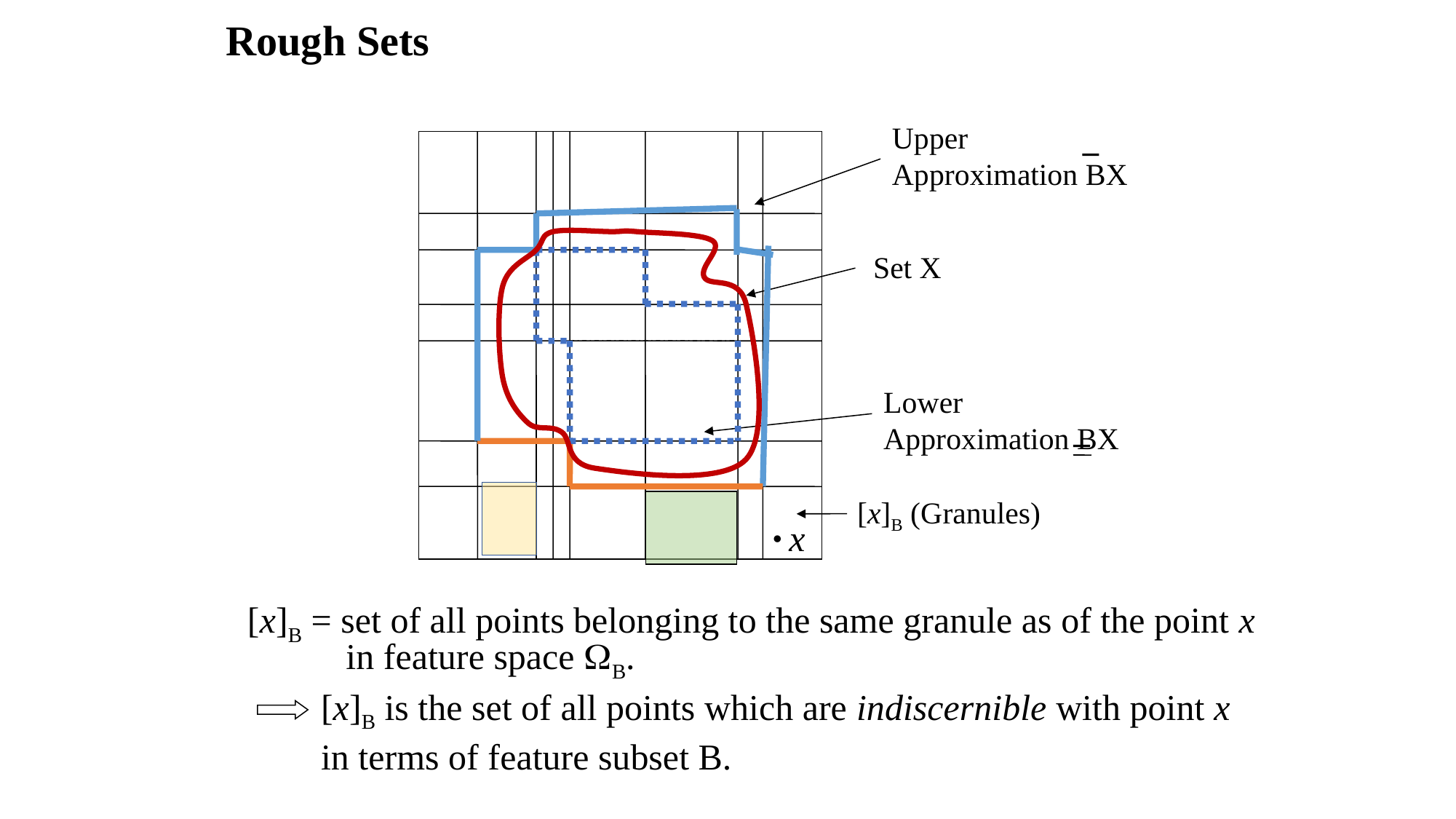

Rough Sets
Upper
Approximation BX

Set X

Lower
Approximation BX

[x]B (Granules)

.
x

[x]B = set of all points belonging to the same granule as of the point x
in feature space ΩB.
[x]B is the set of all points which are indiscernible with point x
in terms of feature subset B.